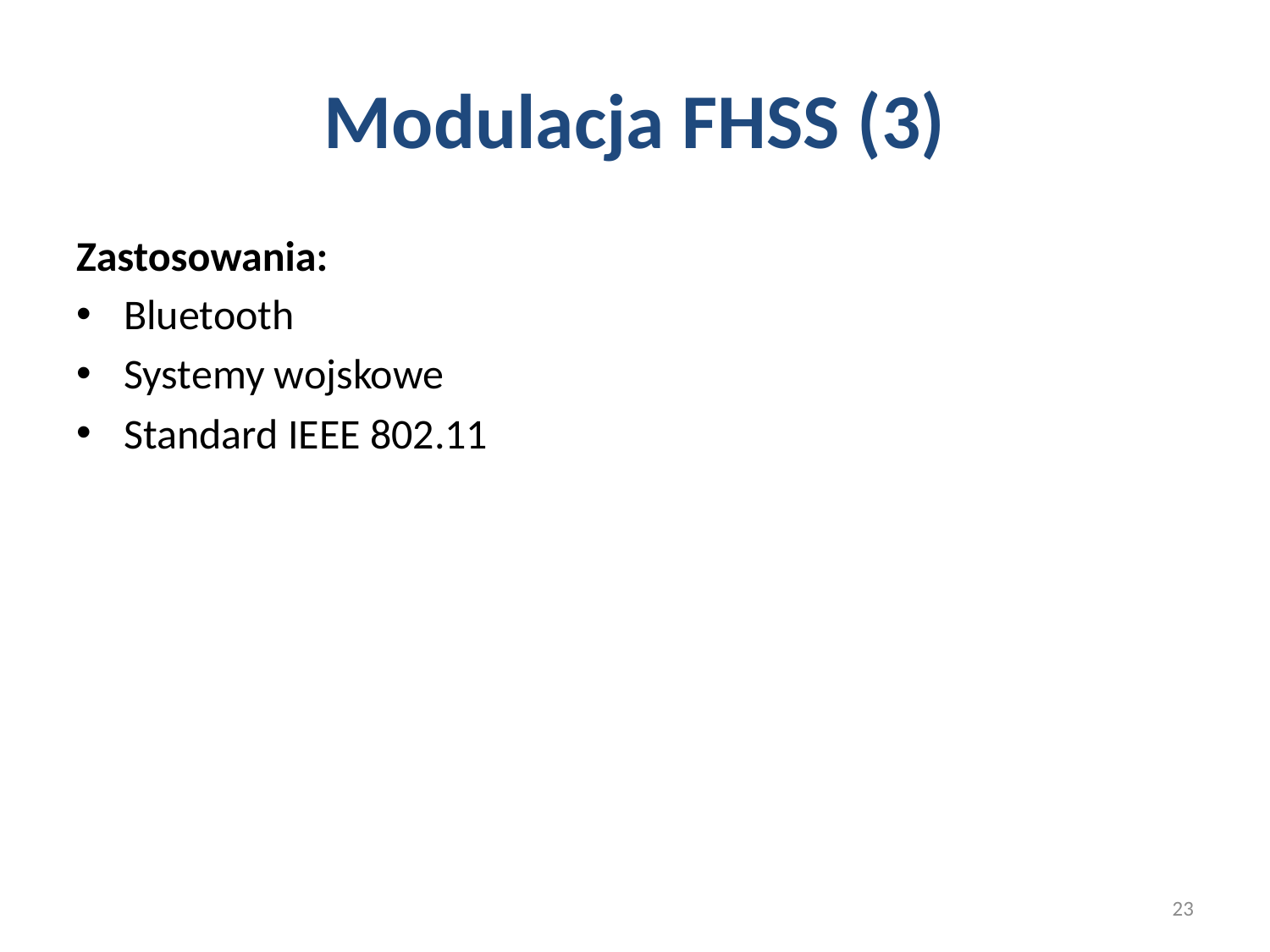

# Modulacja FHSS (3)
Zastosowania:
Bluetooth
Systemy wojskowe
Standard IEEE 802.11
23